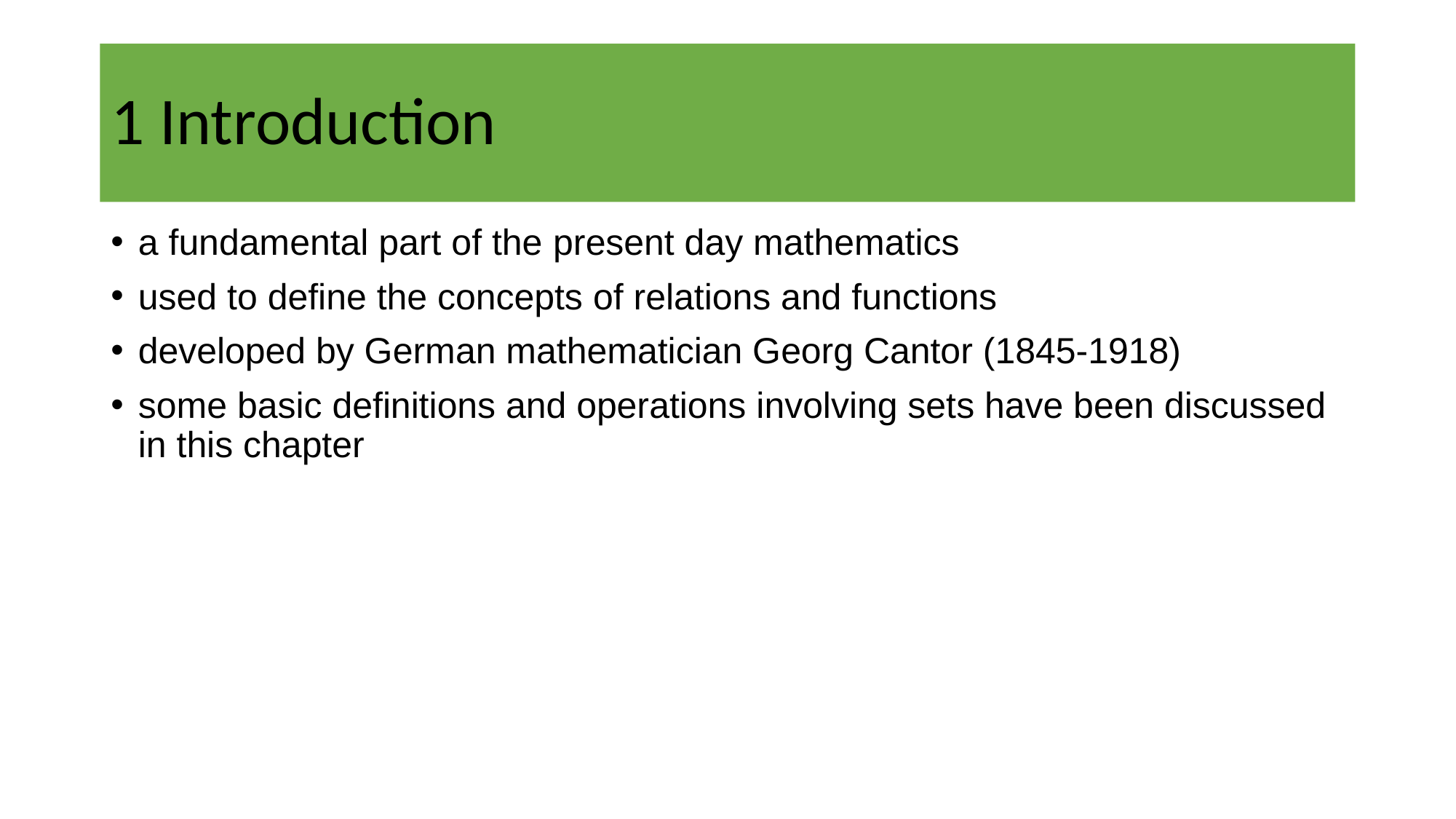

# 1 Introduction
a fundamental part of the present day mathematics
used to define the concepts of relations and functions
developed by German mathematician Georg Cantor (1845-1918)
some basic definitions and operations involving sets have been discussed in this chapter